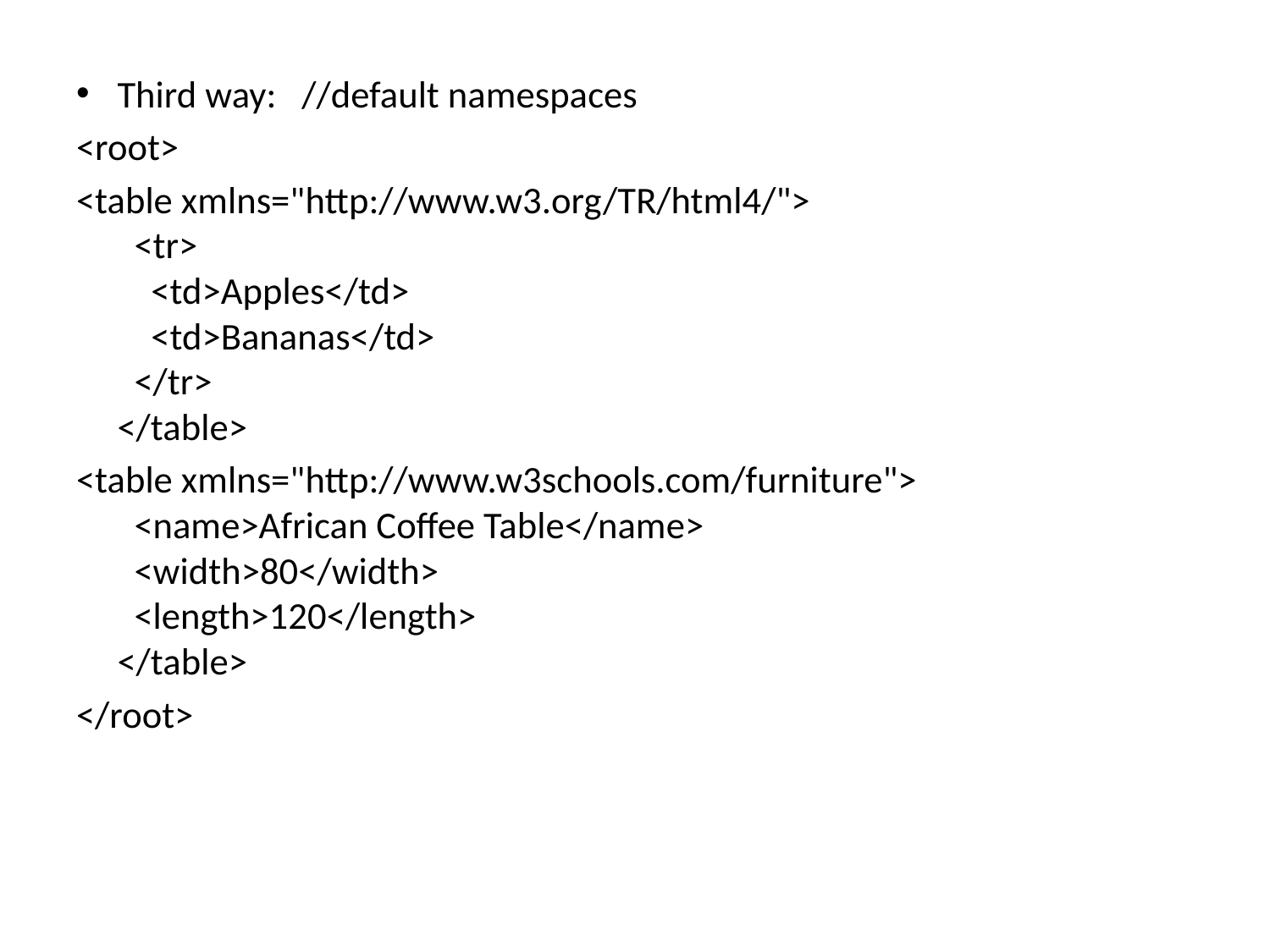

Third way:   //default namespaces
<root>
<table xmlns="http://www.w3.org/TR/html4/">
  <tr>
    <td>Apples</td>
    <td>Bananas</td>
  </tr>
</table>
<table xmlns="http://www.w3schools.com/furniture">
  <name>African Coffee Table</name>
  <width>80</width>
  <length>120</length>
</table>
</root>